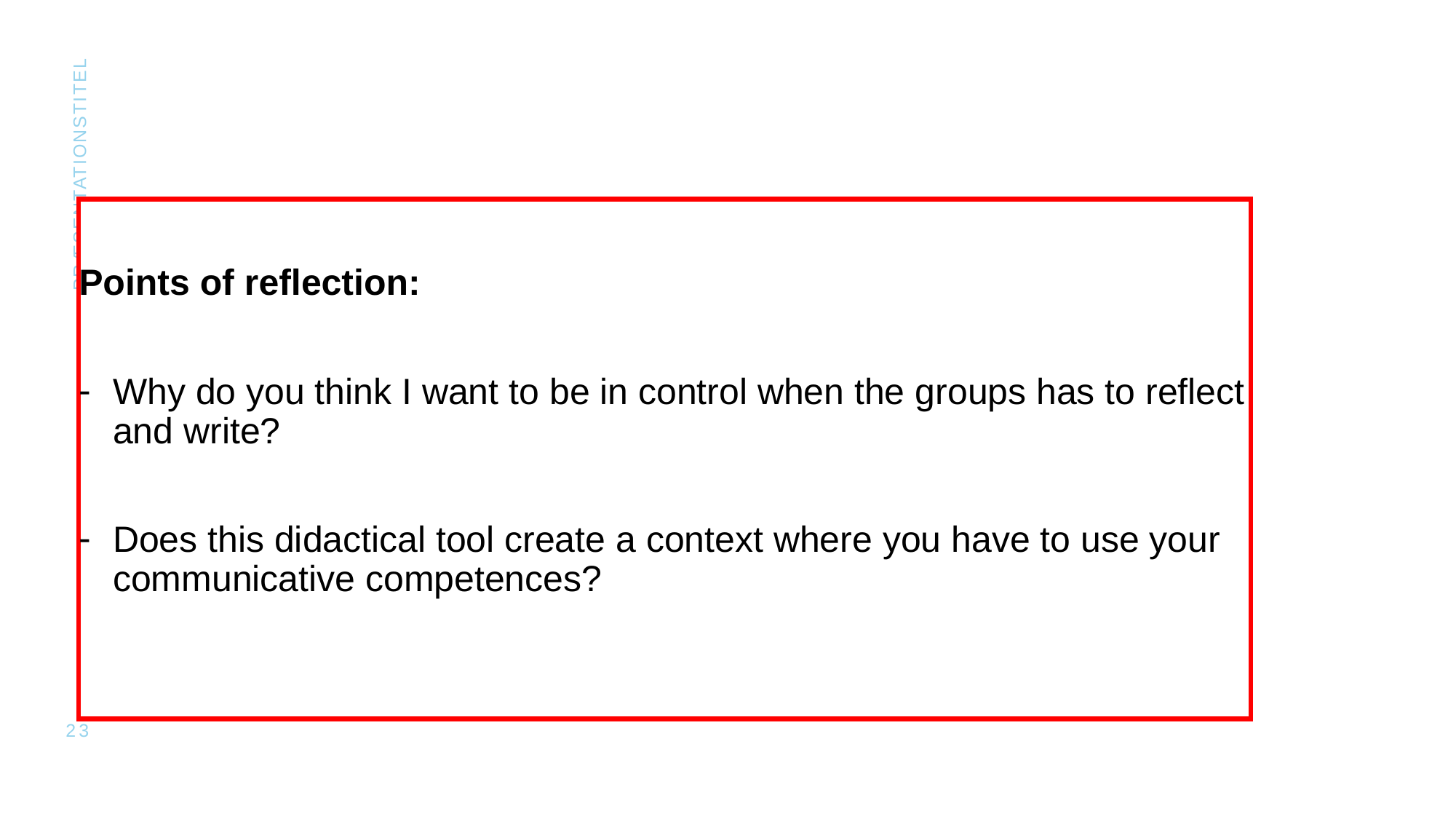

#
præsentationstitel
Points of reflection:

Why do you think I want to be in control when the groups has to reflect and write?

Does this didactical tool create a context where you have to use your communicative competences?

23